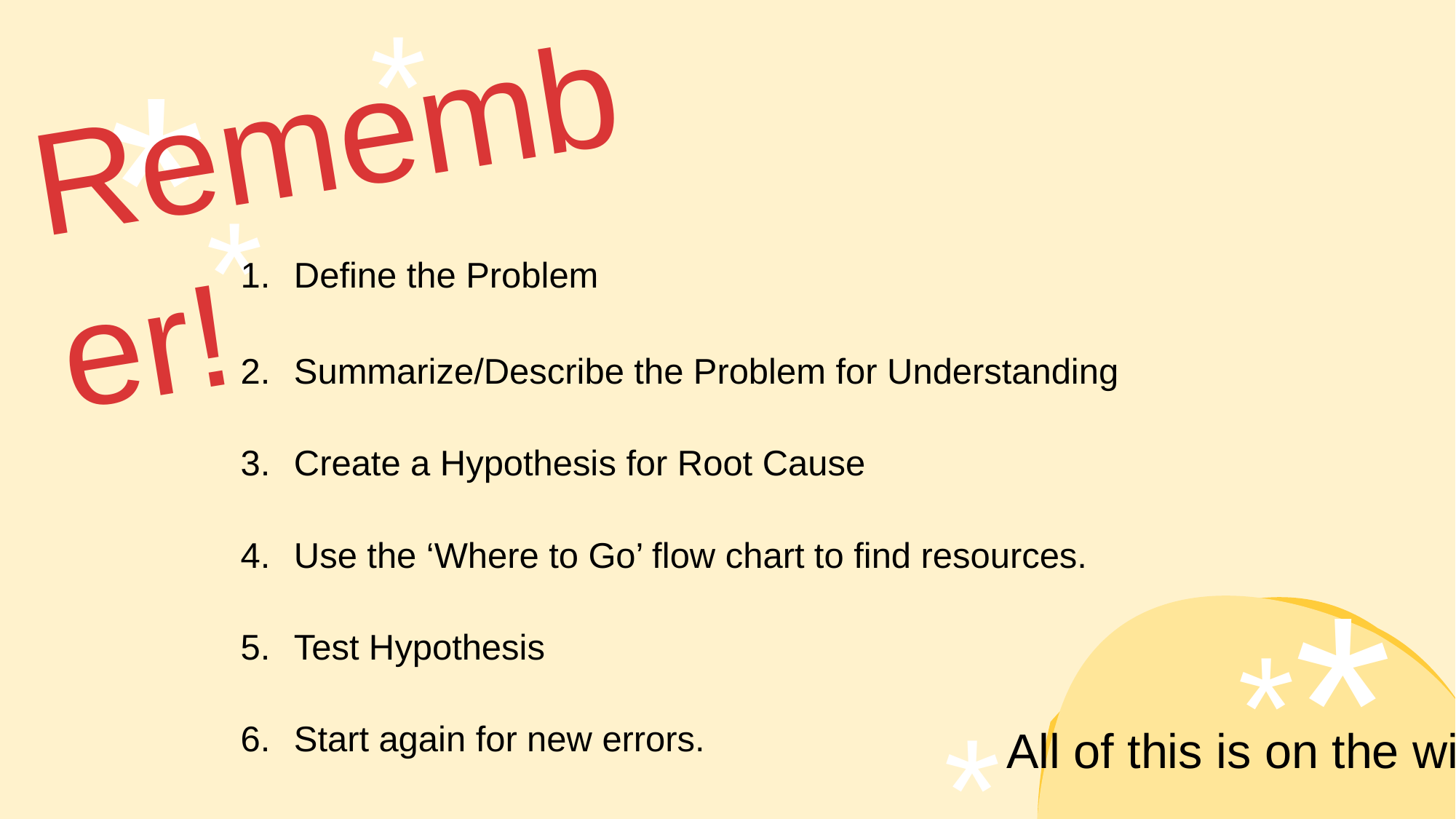

*
*
Remember!
*
Define the Problem
Summarize/Describe the Problem for Understanding
Create a Hypothesis for Root Cause
Use the ‘Where to Go’ flow chart to find resources.
Test Hypothesis
Start again for new errors.

*

*
*
All of this is on the wiki!